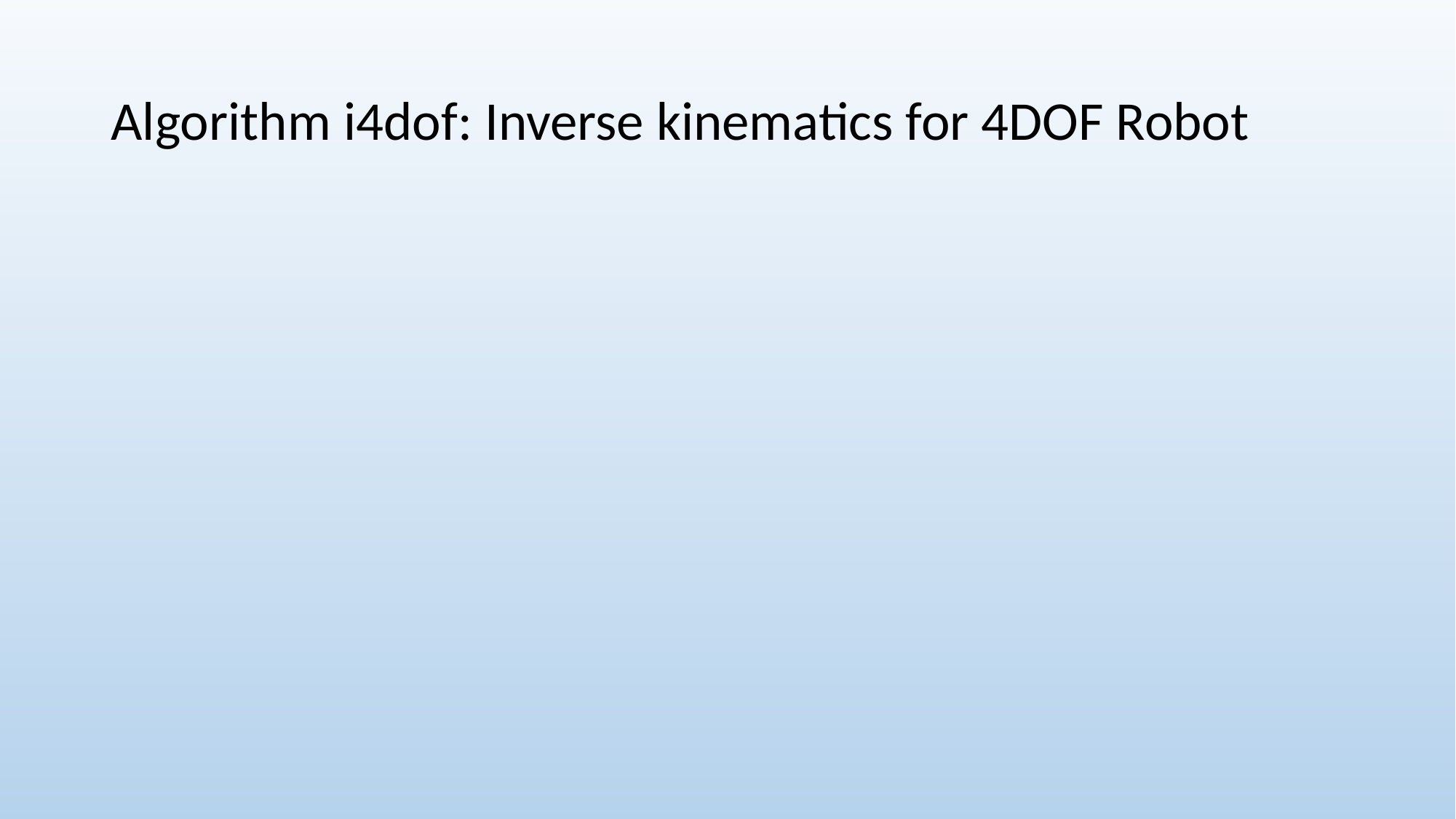

# Algorithm i4dof: Inverse kinematics for 4DOF Robot